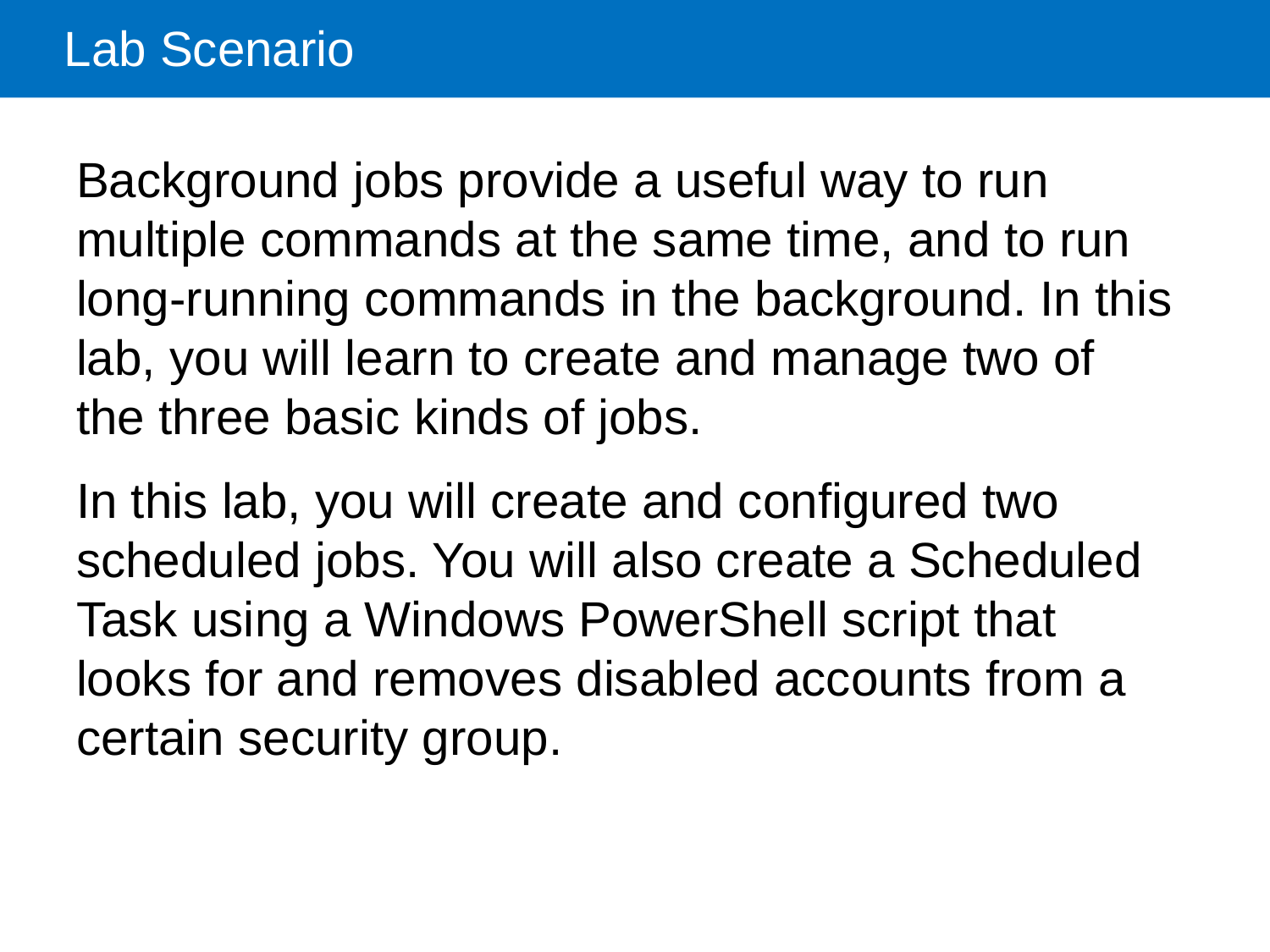

# Lab Scenario
Background jobs provide a useful way to run multiple commands at the same time, and to run long-running commands in the background. In this lab, you will learn to create and manage two of the three basic kinds of jobs.
In this lab, you will create and configured two scheduled jobs. You will also create a Scheduled Task using a Windows PowerShell script that looks for and removes disabled accounts from a certain security group.